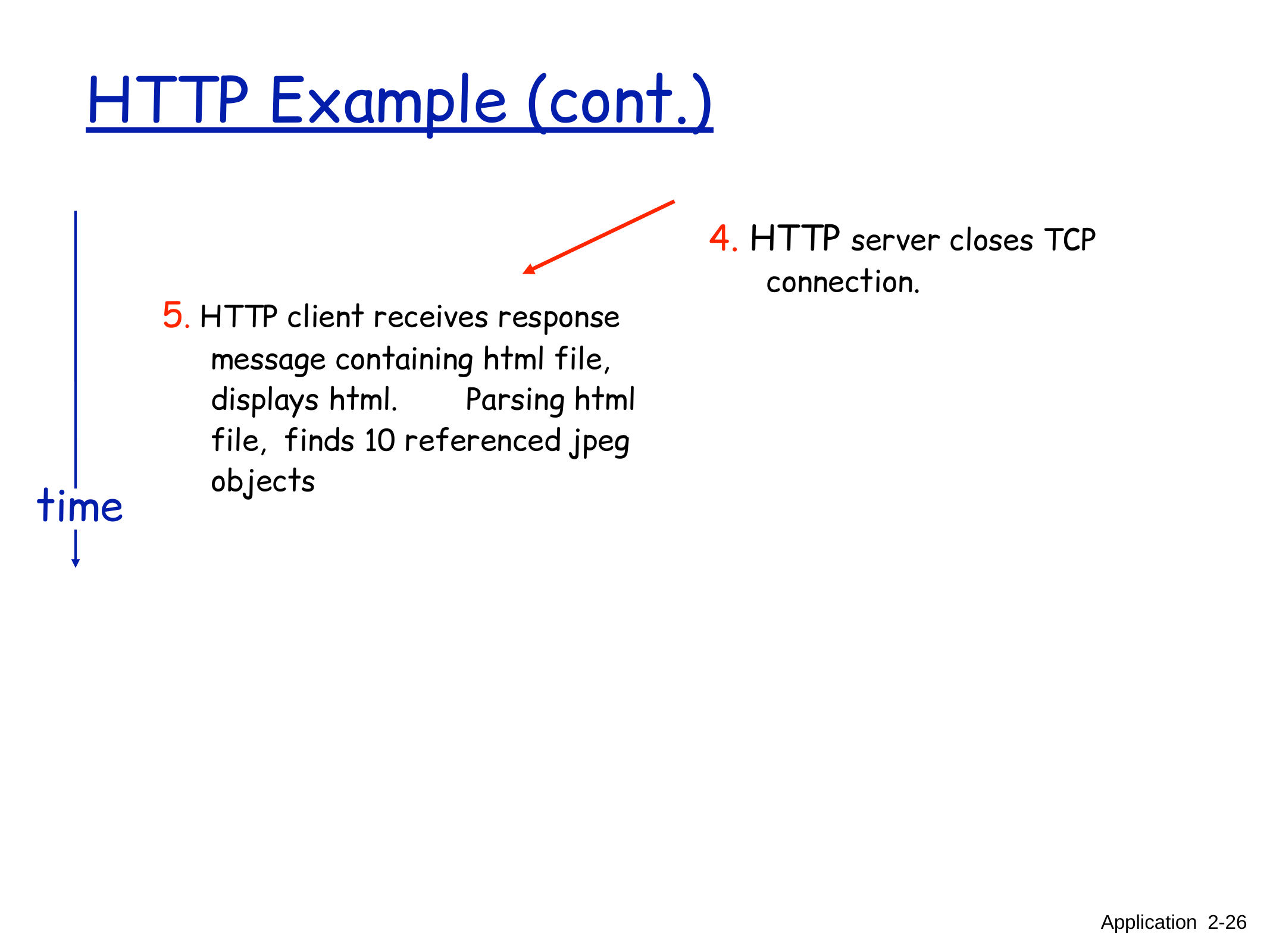

# HTTP Example (cont.)

4. HTTP server closes TCP  connection.

5. HTTP client receives response
message containing html file,  displays html.	Parsing html file,  finds 10 referenced jpeg  objects
time

Application 2-26